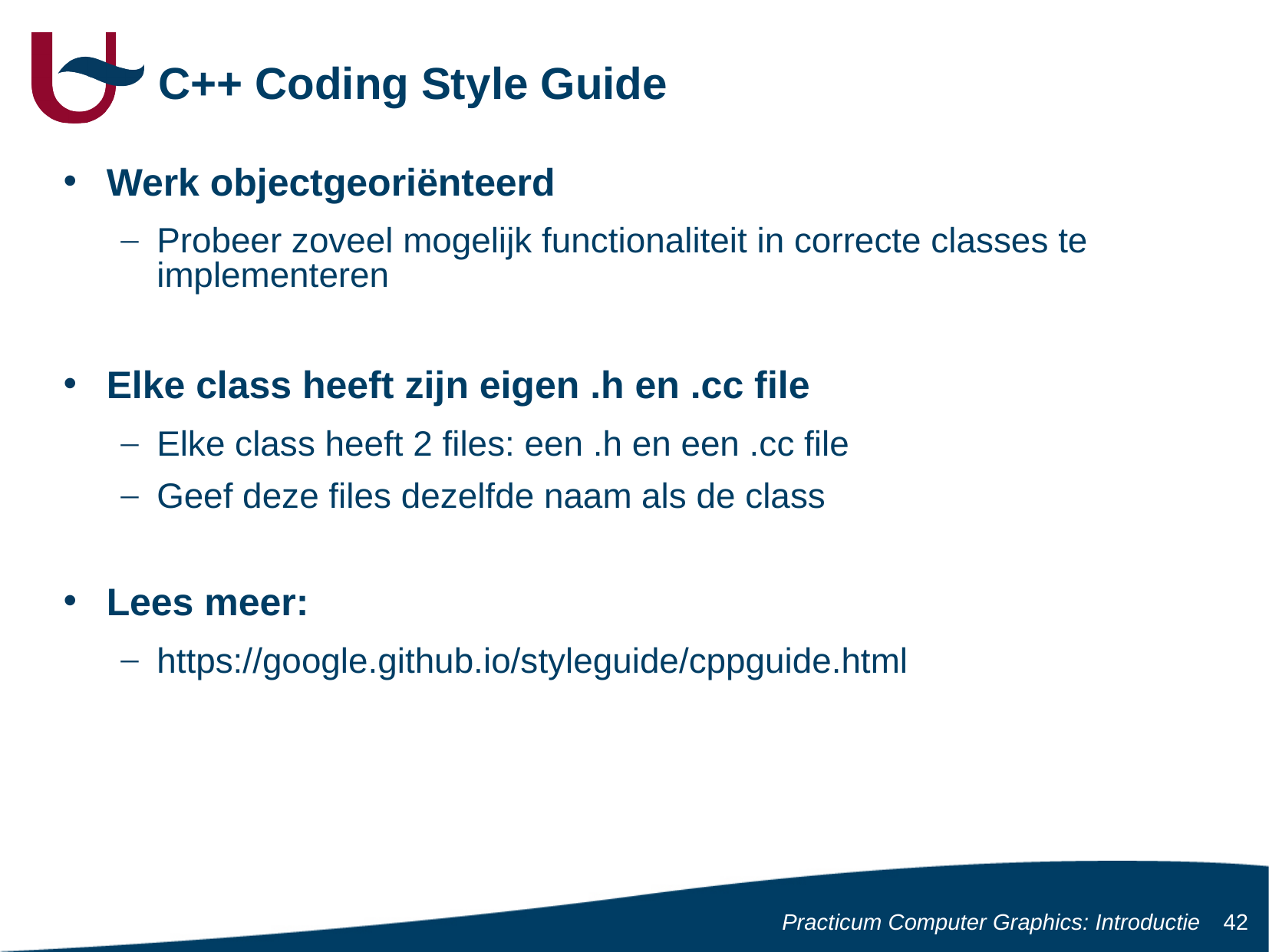

# C++ Coding Style Guide
Werk objectgeoriënteerd
Probeer zoveel mogelijk functionaliteit in correcte classes te implementeren

Elke class heeft zijn eigen .h en .cc file
Elke class heeft 2 files: een .h en een .cc file
Geef deze files dezelfde naam als de class

Lees meer:
https://google.github.io/styleguide/cppguide.html
Practicum Computer Graphics: Introductie
42